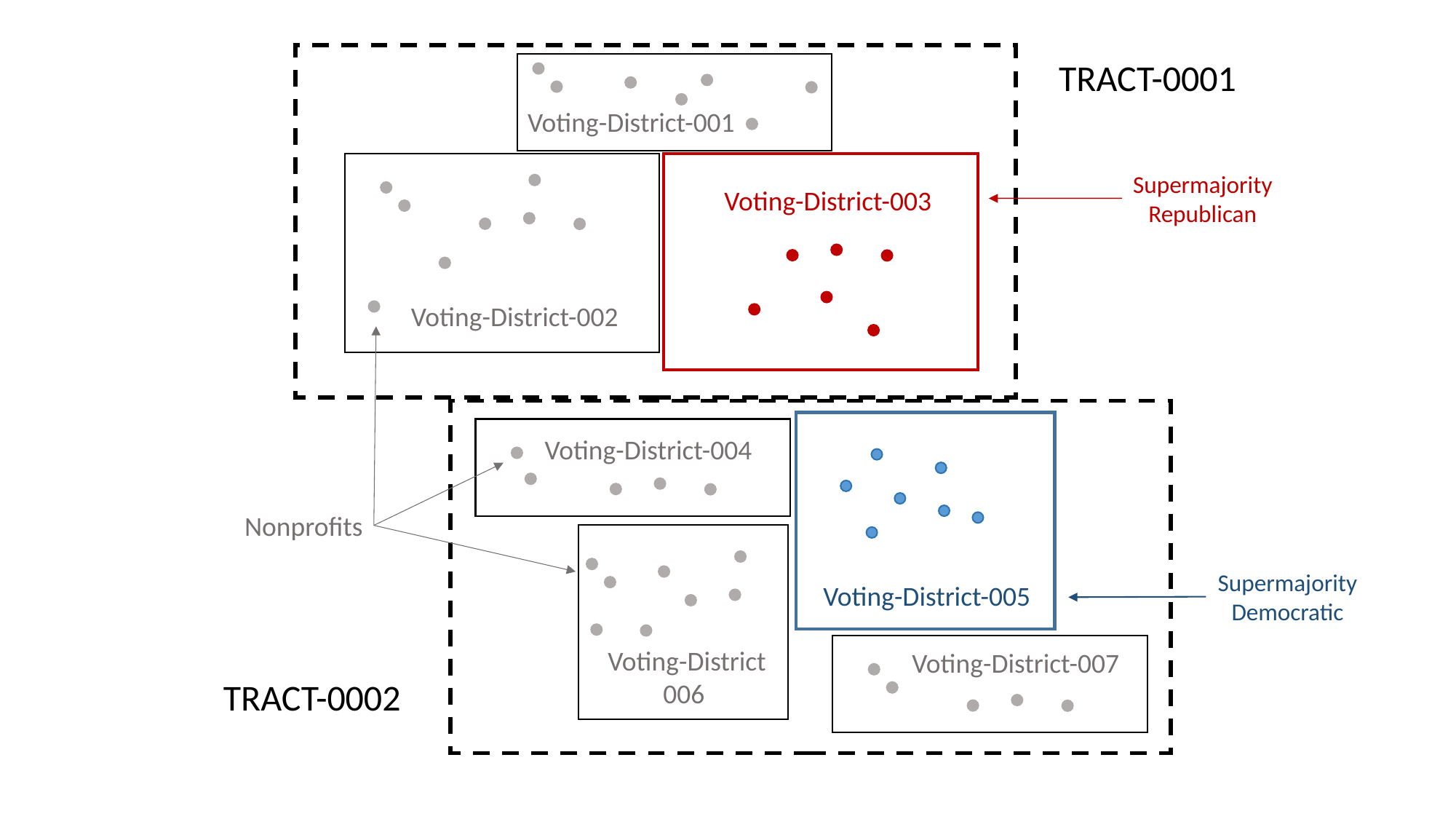

TRACT-0001

Voting-District-001

Supermajority
Republican

Voting-District-003

Voting-District-002

Voting-District-004

Nonprofits

Supermajority
Democratic

Voting-District-005

Voting-District
006
Voting-District-007

TRACT-0002